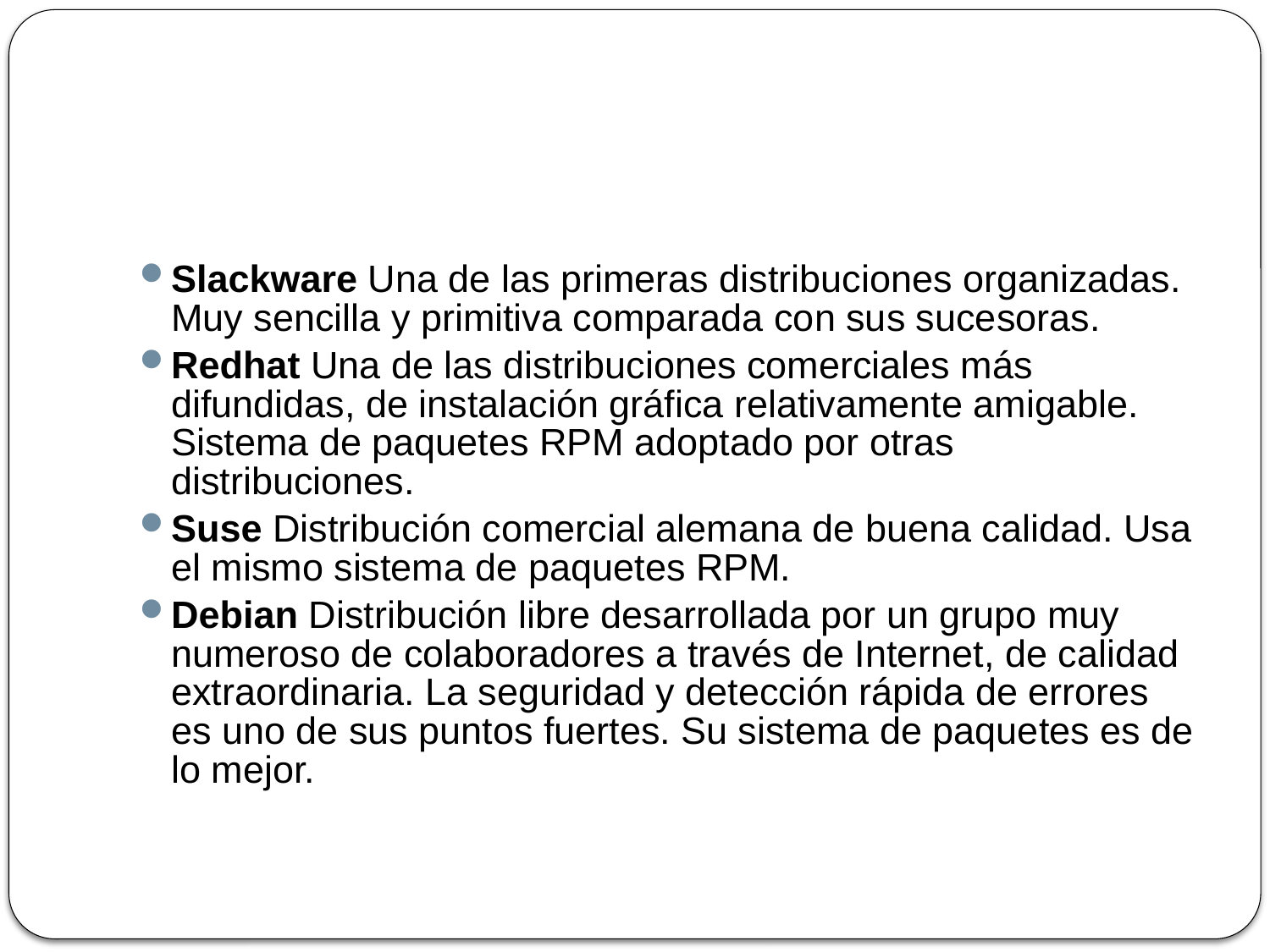

#

Slackware Una de las primeras distribuciones organizadas. Muy sencilla y primitiva comparada con sus sucesoras.
Redhat Una de las distribuciones comerciales más difundidas, de instalación gráfica relativamente amigable. Sistema de paquetes RPM adoptado por otras distribuciones.
Suse Distribución comercial alemana de buena calidad. Usa el mismo sistema de paquetes RPM.
Debian Distribución libre desarrollada por un grupo muy numeroso de colaboradores a través de Internet, de calidad extraordinaria. La seguridad y detección rápida de errores es uno de sus puntos fuertes. Su sistema de paquetes es de lo mejor.